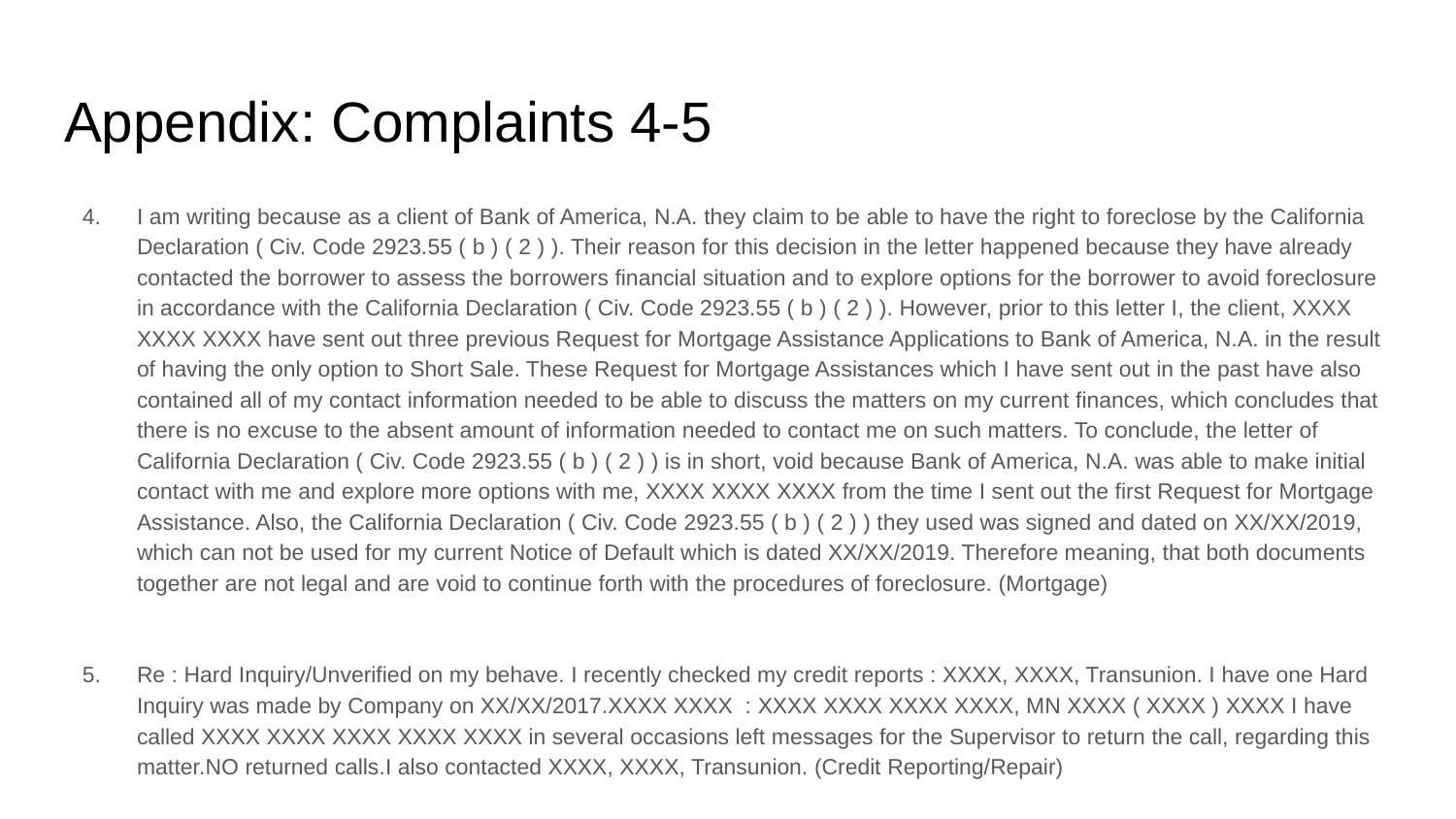

# Appendix: Complaints 4-5
I am writing because as a client of Bank of America, N.A. they claim to be able to have the right to foreclose by the California Declaration ( Civ. Code 2923.55 ( b ) ( 2 ) ). Their reason for this decision in the letter happened because they have already contacted the borrower to assess the borrowers financial situation and to explore options for the borrower to avoid foreclosure in accordance with the California Declaration ( Civ. Code 2923.55 ( b ) ( 2 ) ). However, prior to this letter I, the client, XXXX XXXX XXXX have sent out three previous Request for Mortgage Assistance Applications to Bank of America, N.A. in the result of having the only option to Short Sale. These Request for Mortgage Assistances which I have sent out in the past have also contained all of my contact information needed to be able to discuss the matters on my current finances, which concludes that there is no excuse to the absent amount of information needed to contact me on such matters. To conclude, the letter of California Declaration ( Civ. Code 2923.55 ( b ) ( 2 ) ) is in short, void because Bank of America, N.A. was able to make initial contact with me and explore more options with me, XXXX XXXX XXXX from the time I sent out the first Request for Mortgage Assistance. Also, the California Declaration ( Civ. Code 2923.55 ( b ) ( 2 ) ) they used was signed and dated on XX/XX/2019, which can not be used for my current Notice of Default which is dated XX/XX/2019. Therefore meaning, that both documents together are not legal and are void to continue forth with the procedures of foreclosure. (Mortgage)

Re : Hard Inquiry/Unverified on my behave. I recently checked my credit reports : XXXX, XXXX, Transunion. I have one Hard Inquiry was made by Company on XX/XX/2017.XXXX XXXX  : XXXX XXXX XXXX XXXX, MN XXXX ( XXXX ) XXXX I have called XXXX XXXX XXXX XXXX XXXX in several occasions left messages for the Supervisor to return the call, regarding this matter.NO returned calls.I also contacted XXXX, XXXX, Transunion. (Credit Reporting/Repair)